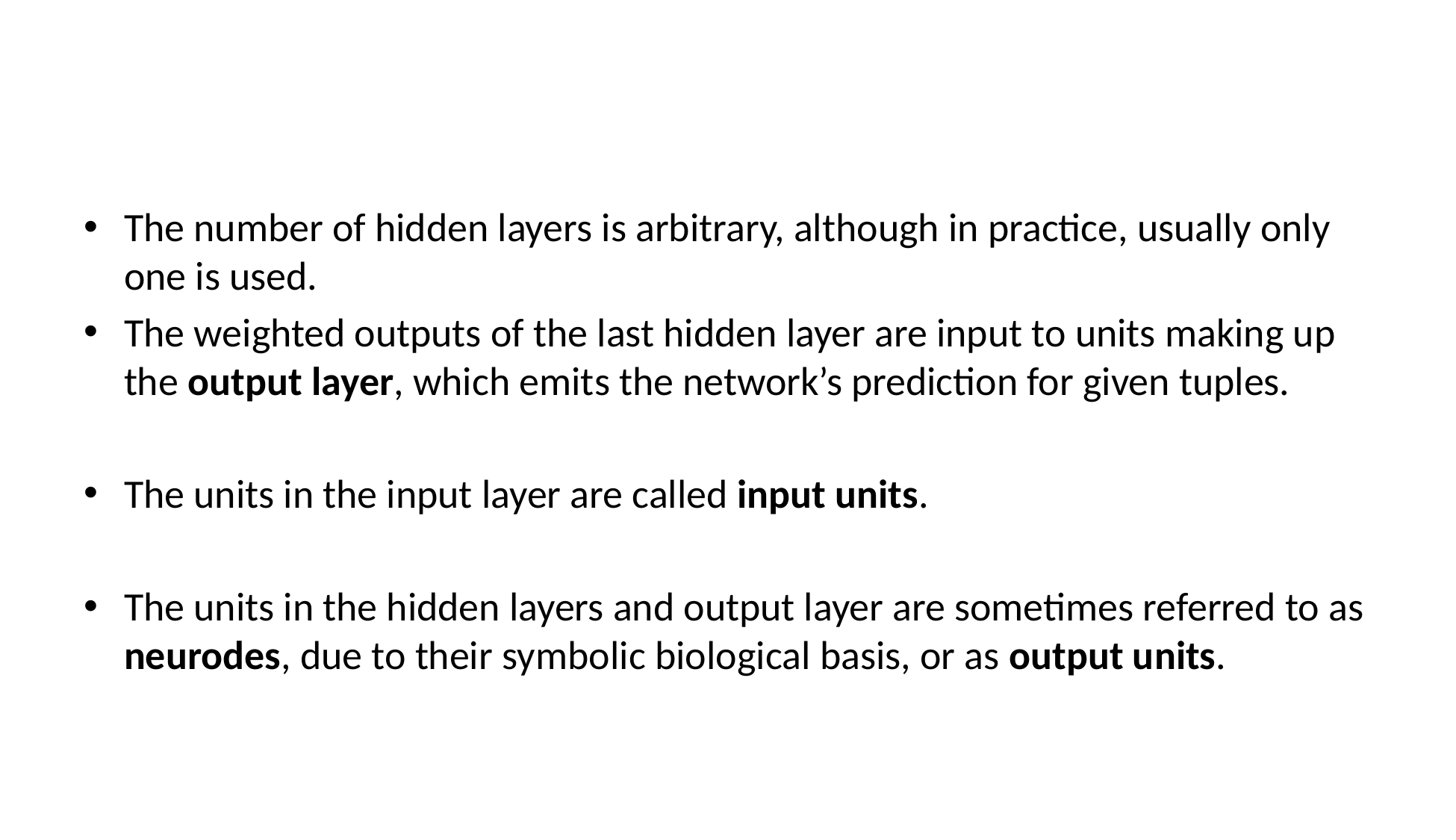

#
The number of hidden layers is arbitrary, although in practice, usually only one is used.
The weighted outputs of the last hidden layer are input to units making up the output layer, which emits the network’s prediction for given tuples.

The units in the input layer are called input units.

The units in the hidden layers and output layer are sometimes referred to as neurodes, due to their symbolic biological basis, or as output units.